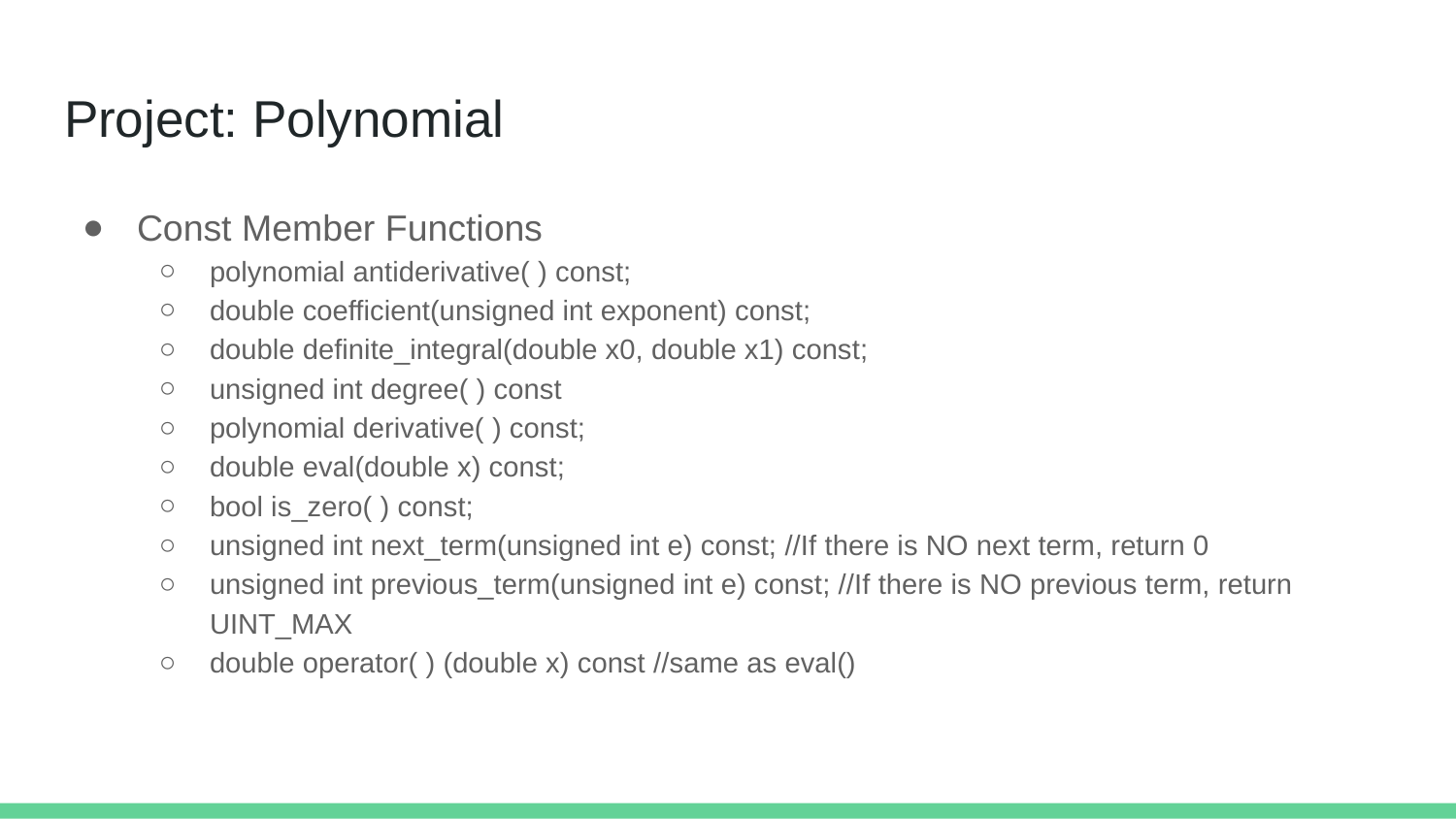

# Project: Polynomial
Const Member Functions
polynomial antiderivative( ) const;
double coefficient(unsigned int exponent) const;
double definite_integral(double x0, double x1) const;
unsigned int degree( ) const
polynomial derivative( ) const;
double eval(double x) const;
bool is_zero( ) const;
unsigned int next_term(unsigned int e) const; //If there is NO next term, return 0
unsigned int previous_term(unsigned int e) const; //If there is NO previous term, return UINT_MAX
double operator( ) (double x) const //same as eval()